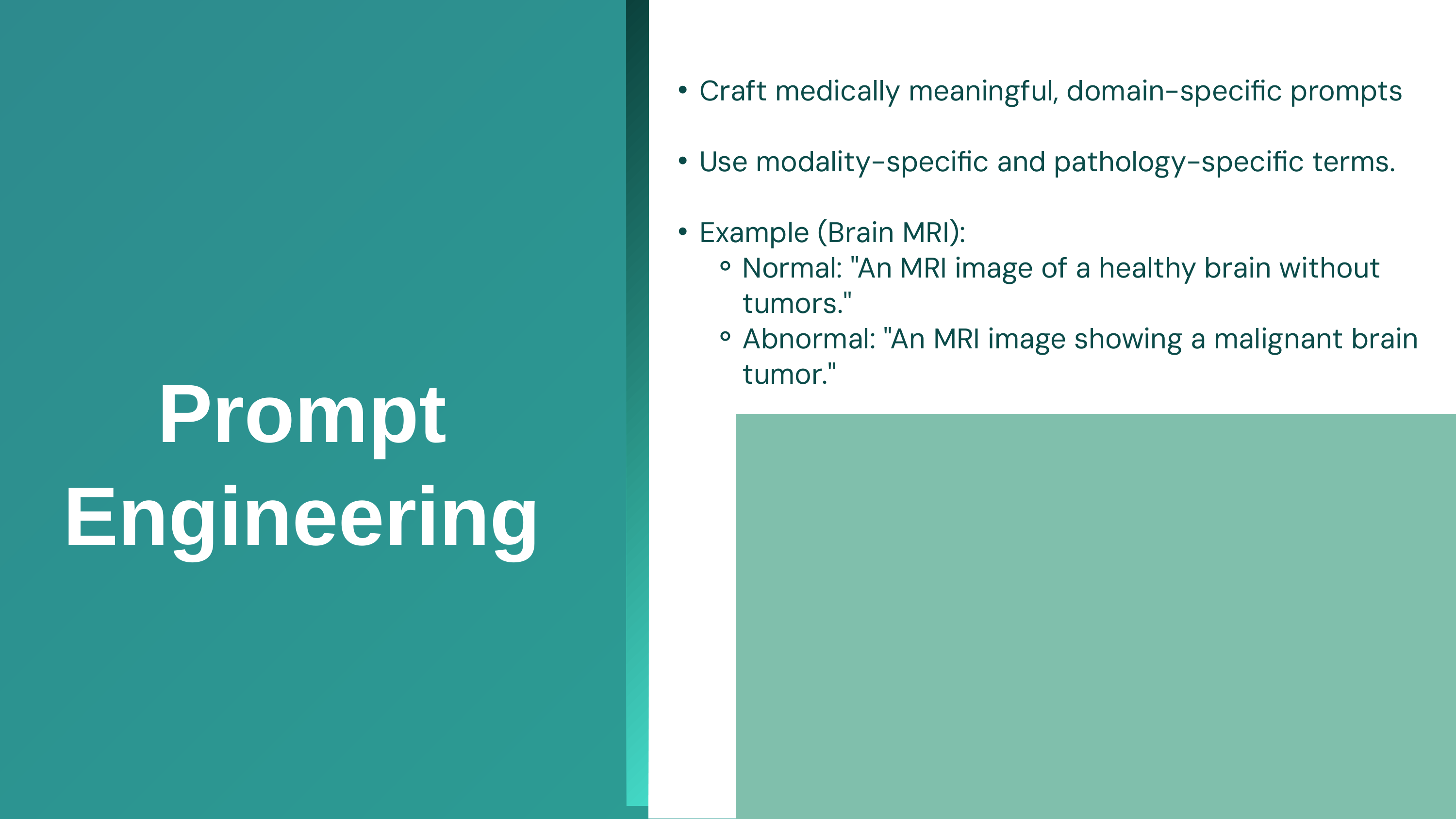

Craft medically meaningful, domain-specific prompts

Use modality-specific and pathology-specific terms.

Example (Brain MRI):
Normal: "An MRI image of a healthy brain without tumors."
Abnormal: "An MRI image showing a malignant brain tumor."

Prompt Engineering